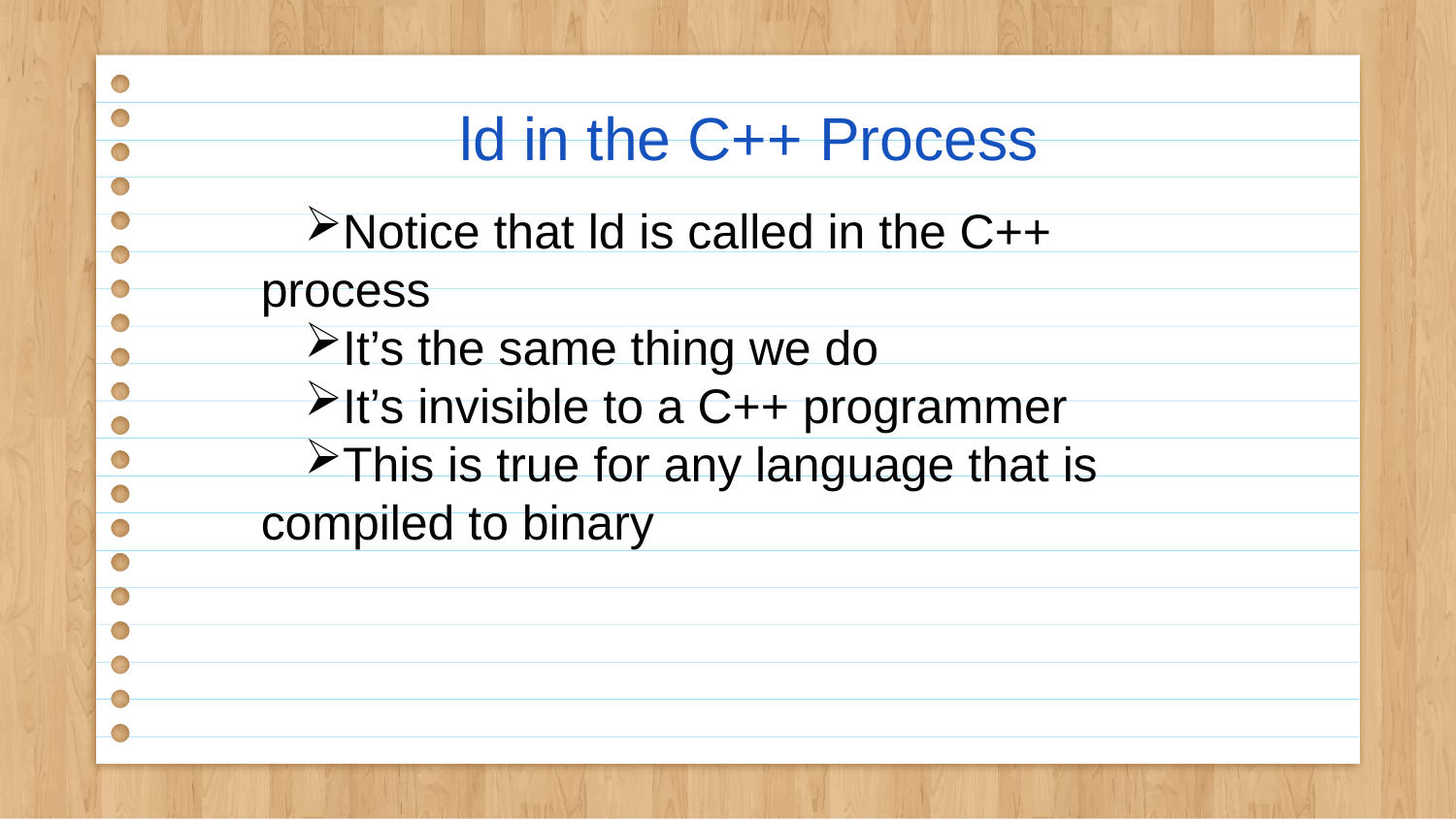

# ld in the C++ Process
Notice that ld is called in the C++ process
It’s the same thing we do
It’s invisible to a C++ programmer
This is true for any language that is compiled to binary